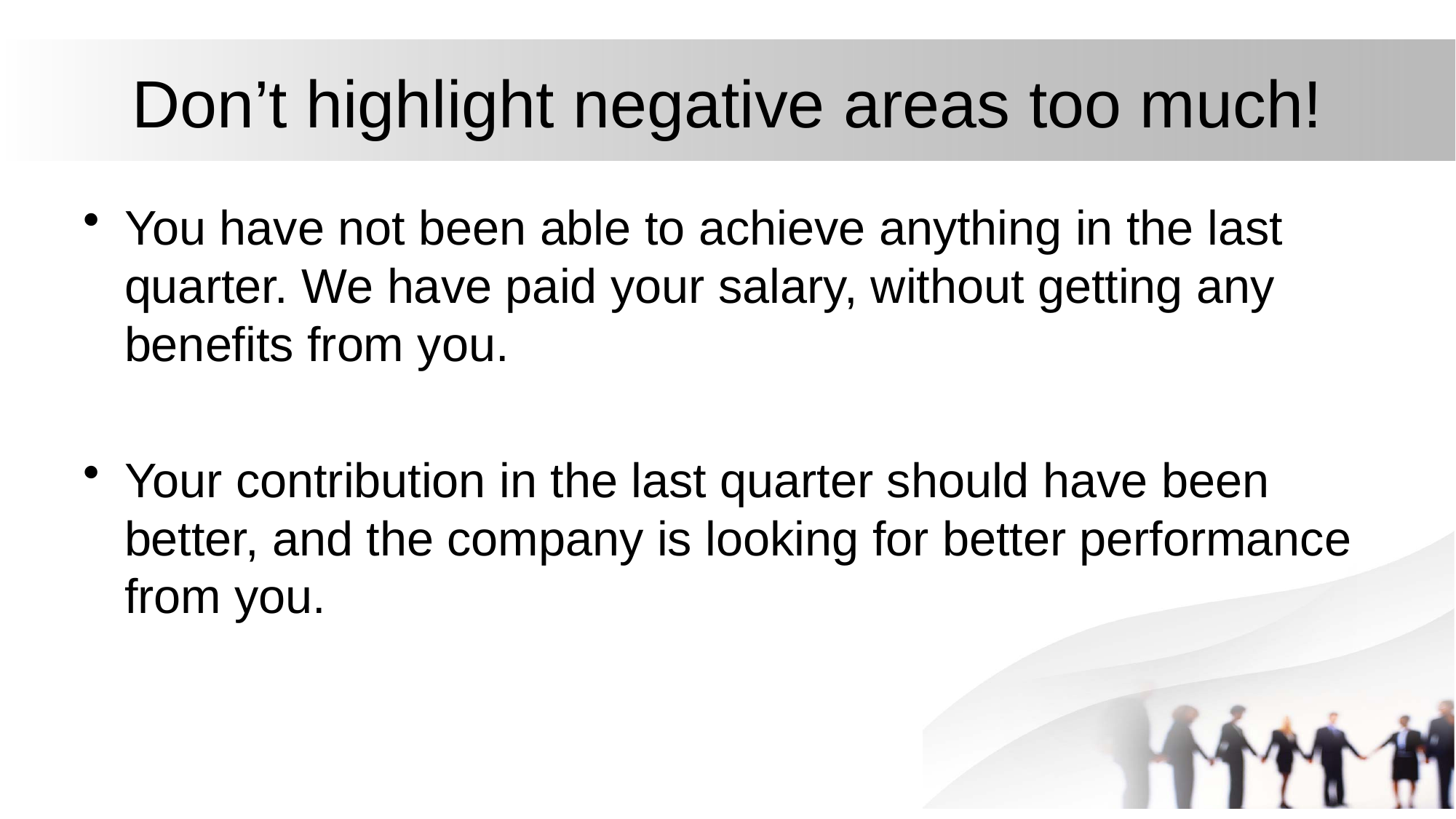

# Don’t highlight negative areas too much!
You have not been able to achieve anything in the last quarter. We have paid your salary, without getting any benefits from you.

Your contribution in the last quarter should have been better, and the company is looking for better performance from you.